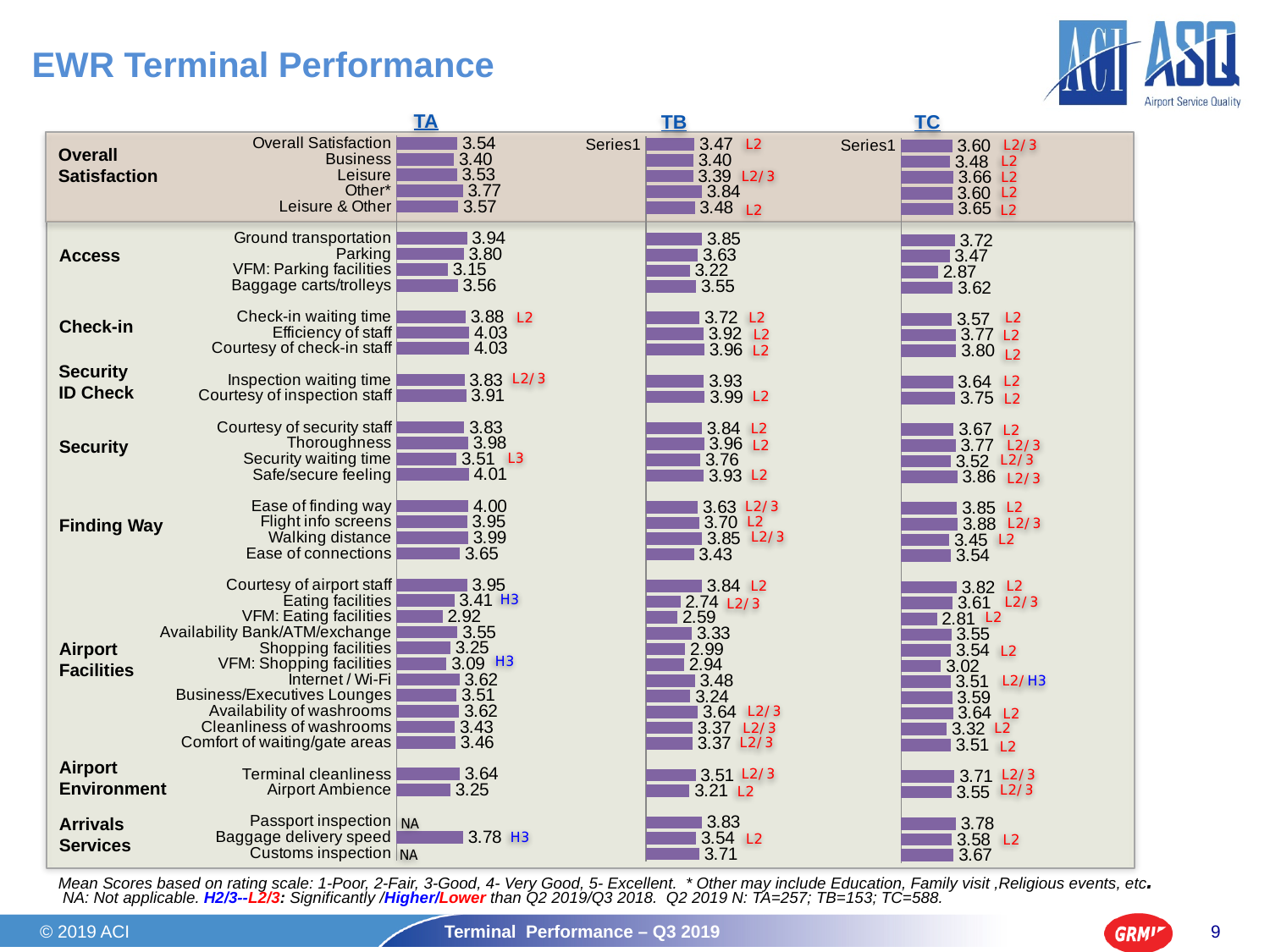

# EWR Terminal Performance

### Chart

| Category | TA |
|---|---|
| Overall Satisfaction | 3.536037691684881 |
| Business | 3.3961147528439835 |
| Leisure | 3.5256500319049615 |
| Other* | 3.768319698875816 |
| Leisure & Other | 3.5732359083659975 |
|  | None |
| Ground transportation | 3.9436700282040924 |
| Parking | 3.8009544721855324 |
| VFM: Parking facilities | 3.149007483426862 |
| Baggage carts/trolleys | 3.5604125466144723 |
|  | None |
| Check-in waiting time | 3.881091043121788 |
| Efficiency of staff | 4.032187598990404 |
| Courtesy of check-in staff | 4.031825576203551 |
|  | None |
| Inspection waiting time | 3.8339938172425274 |
| Courtesy of inspection staff | 3.907257445233874 |
|  | None |
| Courtesy of security staff | 3.8287623107000877 |
| Thoroughness | 3.9833633673495887 |
| Security waiting time | 3.5086600827170753 |
| Safe/secure feeling | 4.012665466567306 |
|  | None |
| Ease of finding way | 4.003977198393801 |
| Flight info screens | 3.948337435227024 |
| Walking distance | 3.9881156711522032 |
| Ease of connections | 3.6469727127028824 |
|  | None |
| Courtesy of airport staff | 3.947392521856643 |
| Eating facilities | 3.409667287895695 |
| VFM: Eating facilities | 2.9168557859339286 |
| Availability Bank/ATM/exchange | 3.546455563144934 |
| Shopping facilities | 3.2524729990711254 |
| VFM: Shopping facilities | 3.087571988516571 |
| Internet / Wi-Fi | 3.62223420913896 |
| Business/Executives Lounges | 3.5091631763664695 |
| Availability of washrooms | 3.617197701618867 |
| Cleanliness of washrooms | 3.43217102736992 |
| Comfort of waiting/gate areas | 3.4615949706679814 |
|  | None |
| Terminal cleanliness | 3.641576778170075 |
| Airport Ambience | 3.246244719284765 |
|  | None |
| Passport inspection | None |
| Baggage delivery speed | 3.782776553417461 |
| Customs inspection | None |

### Chart

| Category | TB |
|---|---|
|  | 3.4658077203954707 |
|  | 3.401926417779349 |
|  | 3.3877252189104547 |
|  | 3.8386511422982528 |
|  | 3.475766576310548 |
|  | None |
|  | 3.850305231450324 |
|  | 3.634897873769445 |
|  | 3.2200306631727362 |
|  | 3.5452920575921887 |
|  | None |
|  | 3.718262479450959 |
|  | 3.9212376167203686 |
|  | 3.9643923679799093 |
|  | None |
|  | 3.93495559909187 |
|  | 3.9851197133202994 |
|  | None |
|  | 3.844251404701354 |
|  | 3.958543050838853 |
|  | 3.756900931628675 |
|  | 3.9313833405136407 |
|  | None |
|  | 3.62994454179387 |
|  | 3.697065555512362 |
|  | 3.8456122703432642 |
|  | 3.428193922557593 |
|  | None |
|  | 3.8397248213040496 |
|  | 2.7377744139296314 |
|  | 2.5926251400035114 |
|  | 3.3346124435902813 |
|  | 2.9888416678359584 |
|  | 2.9380464237739865 |
|  | 3.4820735717471125 |
|  | 3.2445831975713944 |
|  | 3.635540720772951 |
|  | 3.366332924456086 |
|  | 3.3668536031854908 |
|  | None |
|  | 3.5130273697268435 |
|  | 3.2112123308227276 |
|  | None |
|  | 3.832900788784093 |
|  | 3.5439023009110997 |
|  | 3.7050223078265554 |

### Chart

| Category | TC |
|---|---|
|  | 3.6020648674847604 |
|  | 3.479306463000523 |
|  | 3.655102831972642 |
|  | 3.5963522648847217 |
|  | 3.6451578548377905 |
|  | None |
|  | 3.722073905048435 |
|  | 3.4664352406283134 |
|  | 2.8697037241299226 |
|  | 3.6245750484077615 |
|  | None |
|  | 3.5690992405402535 |
|  | 3.772184486148033 |
|  | 3.8033804993975275 |
|  | None |
|  | 3.6357405714975446 |
|  | 3.753970556799262 |
|  | None |
|  | 3.668312721378092 |
|  | 3.773167006908404 |
|  | 3.517788458530387 |
|  | 3.8623944411043096 |
|  | None |
|  | 3.846409734717575 |
|  | 3.8772110096462633 |
|  | 3.450635248069562 |
|  | 3.539360760518966 |
|  | None |
|  | 3.820451588089665 |
|  | 3.6149333735756684 |
|  | 2.8144361902236374 |
|  | 3.549870119078241 |
|  | 3.5399245258029803 |
|  | 3.0219141153462576 |
|  | 3.508526974542586 |
|  | 3.5927622347334682 |
|  | 3.6396763441800553 |
|  | 3.3224787715598882 |
|  | 3.514884816026515 |
|  | None |
|  | 3.712412368614622 |
|  | 3.5510881721468546 |
|  | None |
|  | 3.777239882509362 |
|  | 3.5792443463940096 |
|  | 3.669357387996181 |
TA
TC
TB
Overall
Satisfaction
L2/3
L2

L2
L2/3
L2
L2
L2
L2
Access

Check-in
L2
L2
L2
L2
L2
L2
L2
Security
ID Check
L2
L2/3
L2
L2
Security
L2
L2
L2/3
L2
L2/3
L3
L2
L2/3
L2/3
Finding Way
L2
L2/3
L2
L2/3
L2
Airport
Facilities
L2
L2
L2/3
H3
L2/3
L2
L2
H3

L2/H3
L2/3
L2
L2/3
L2
L2/3
L2
Airport
Environment
L2/3
L2/3
L2/3
L2
Arrivals
Services

NA
H3
L2
L2

NA
Mean Scores based on rating scale: 1-Poor, 2-Fair, 3-Good, 4- Very Good, 5- Excellent.  * Other may include Education, Family visit ,Religious events, etc.
 NA: Not applicable. H2/3--L2/3: Significantly /Higher/Lower than Q2 2019/Q3 2018.  Q2 2019 N: TA=257; TB=153; TC=588.
© 2019 ACI
Terminal  Performance – Q3 2019
9